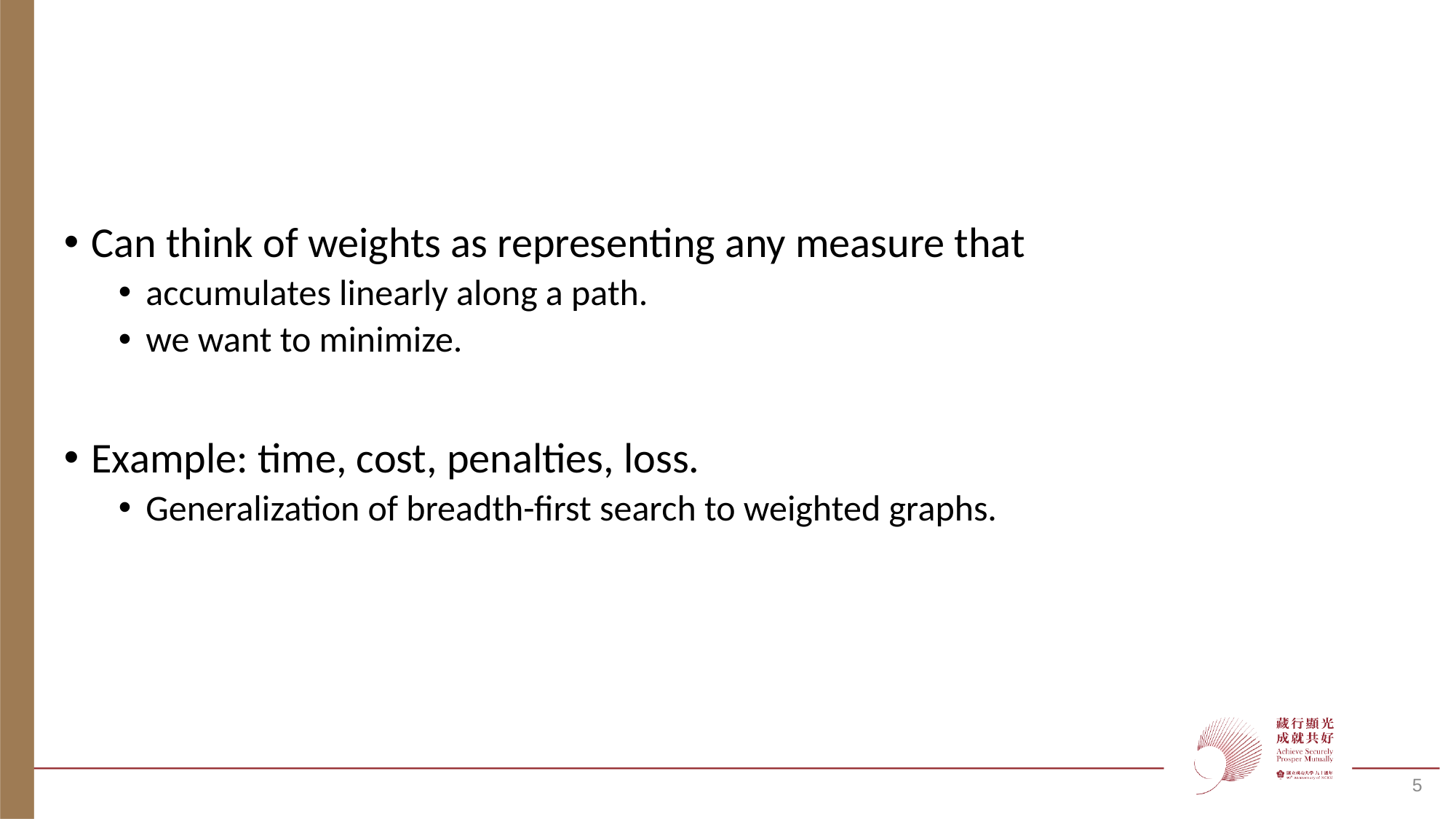

#
Can think of weights as representing any measure that
accumulates linearly along a path.
we want to minimize.

Example: time, cost, penalties, loss.
Generalization of breadth-first search to weighted graphs.

5